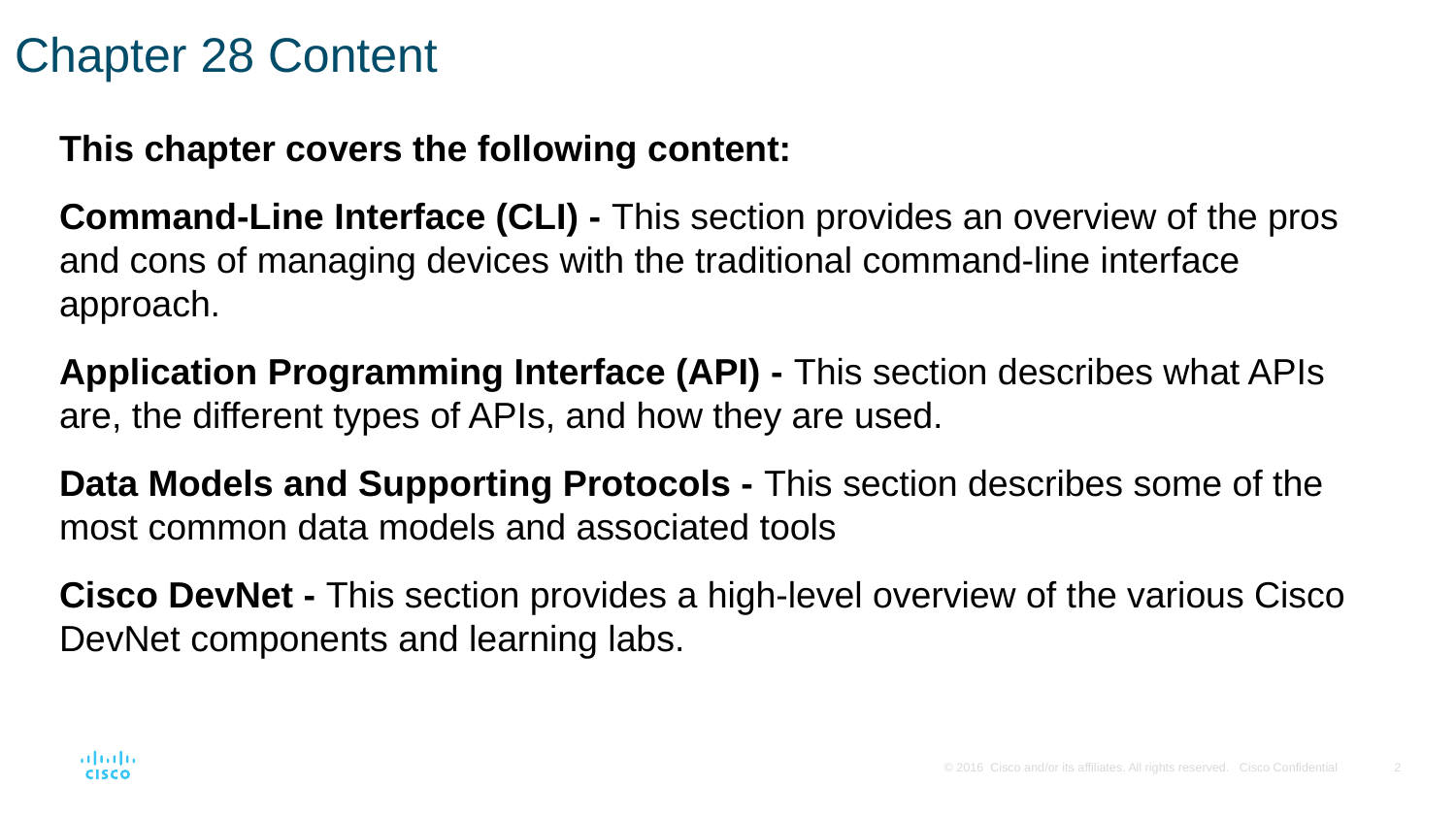

# Chapter 28 Content
This chapter covers the following content:
Command-Line Interface (CLI) - This section provides an overview of the pros and cons of managing devices with the traditional command-line interface approach.
Application Programming Interface (API) - This section describes what APIs are, the different types of APIs, and how they are used.
Data Models and Supporting Protocols - This section describes some of the most common data models and associated tools
Cisco DevNet - This section provides a high-level overview of the various Cisco DevNet components and learning labs.